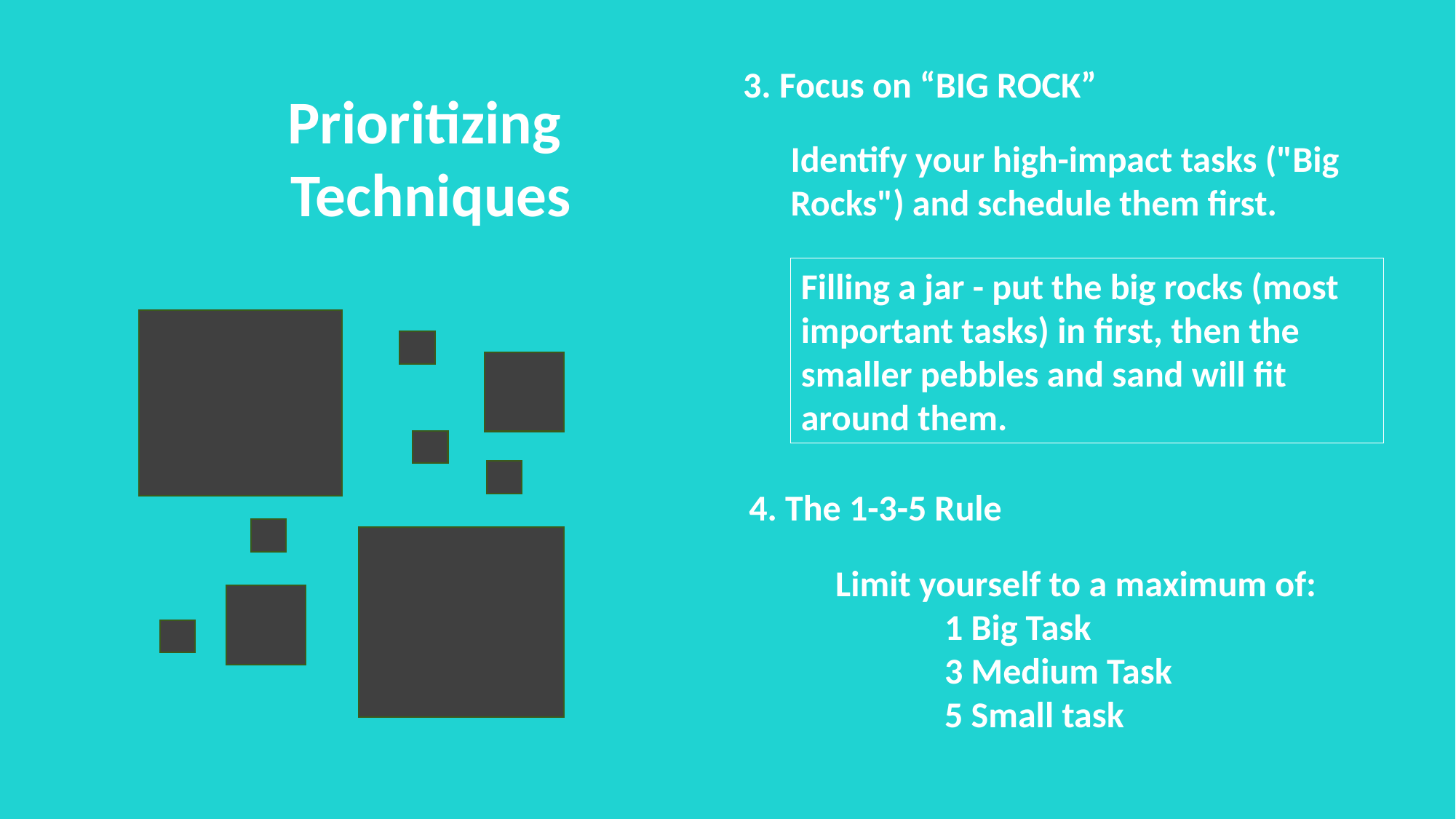

Prioritizing
Techniques

3. Focus on “BIG ROCK”
TIME MANAGEMENT
Identify your high-impact tasks ("Big Rocks") and schedule them first.
Filling a jar - put the big rocks (most important tasks) in first, then the smaller pebbles and sand will fit around them.

Minimizing Distraction
Mastering Productivity
4. The 1-3-5 Rule

Setting Achievable Goals
Limit yourself to a maximum of:
	1 Big Task
	3 Medium Task
	5 Small task

Work-Life Balance